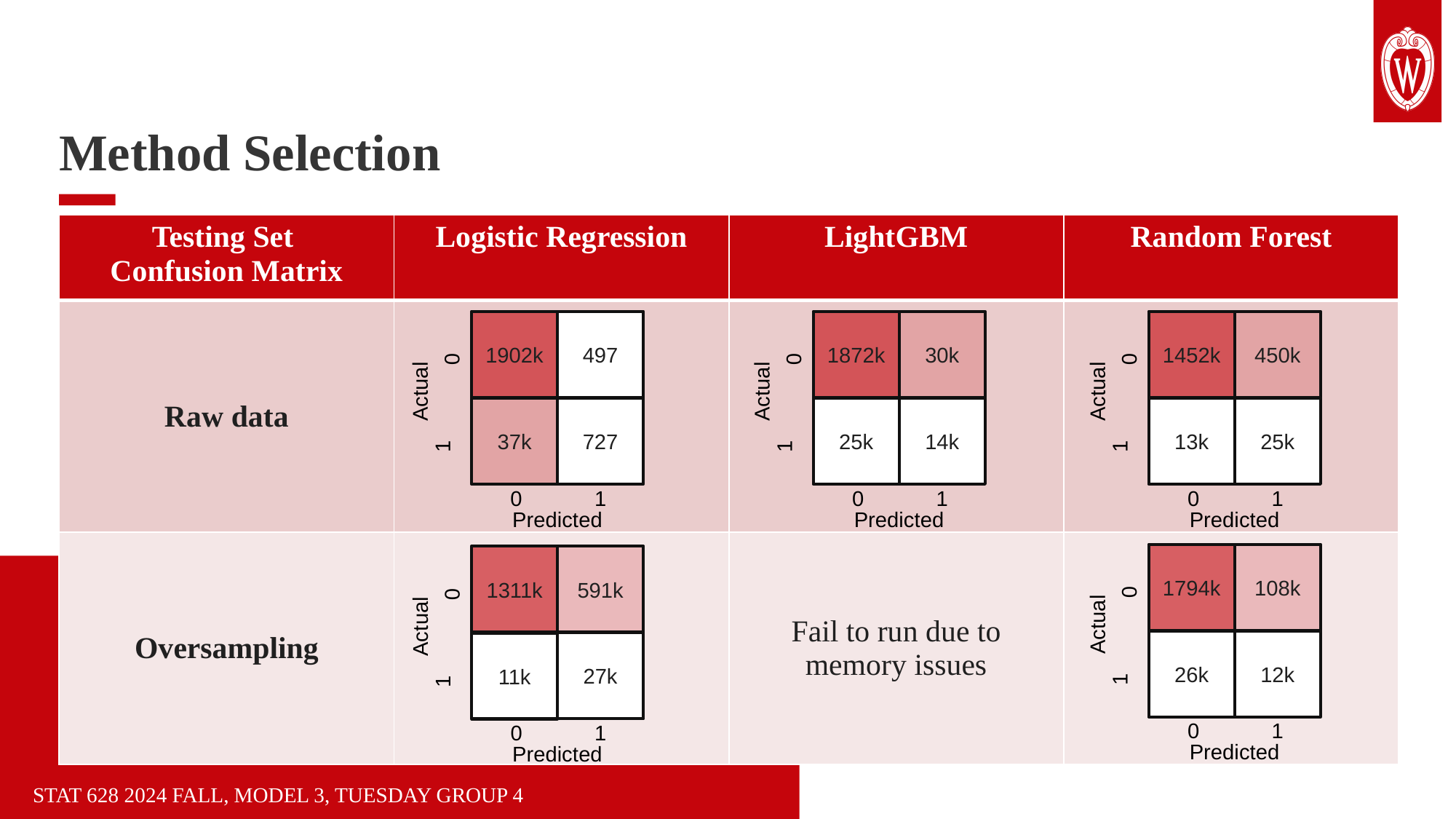

# Method Selection
| Testing Set Confusion Matrix | Logistic Regression | LightGBM | Random Forest |
| --- | --- | --- | --- |
| Raw data |  |  |  |
| Oversampling |  | Fail to run due to memory issues |  |
1902k
497
727
37k
0
Actual
1
0
1
Predicted
1872k
30k
14k
25k
0
Actual
1
0
1
Predicted
1452k
450k
25k
13k
0
Actual
1
0
1
Predicted
1794k
108k
12k
26k
0
Actual
1
0
1
Predicted
1311k
591k
27k
11k
0
Actual
1
0
1
Predicted
STAT 628 2024 FALL, MODEL 3, TUESDAY GROUP 4